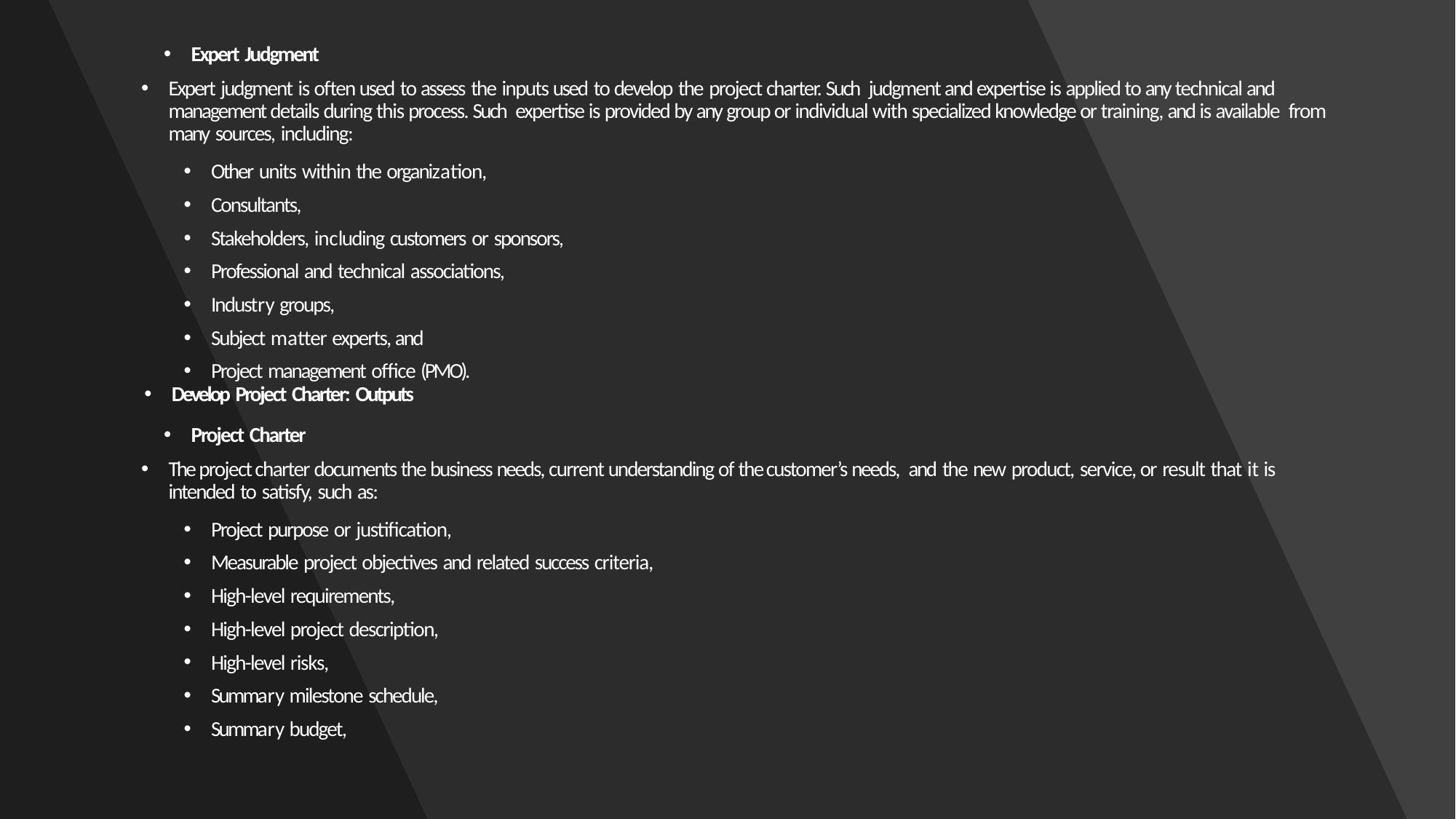

Expert Judgment
Expert judgment is often used to assess the inputs used to develop the project charter. Such  judgment and expertise is applied to any technical and management details during this process. Such  expertise is provided by any group or individual with specialized knowledge or training, and is available  from many sources, including:
Other units within the organization,
Consultants,
Stakeholders, including customers or sponsors,
Professional and technical associations,
Industry groups,
Subject matter experts, and
Project management office (PMO).
Develop Project Charter: Outputs
Project Charter
The project charter documents the business needs, current understanding of the customer’s needs,  and the new product, service, or result that it is intended to satisfy, such as:
Project purpose or justification,
Measurable project objectives and related success criteria,
High-level requirements,
High-level project description,
High-level risks,
Summary milestone schedule,
Summary budget,